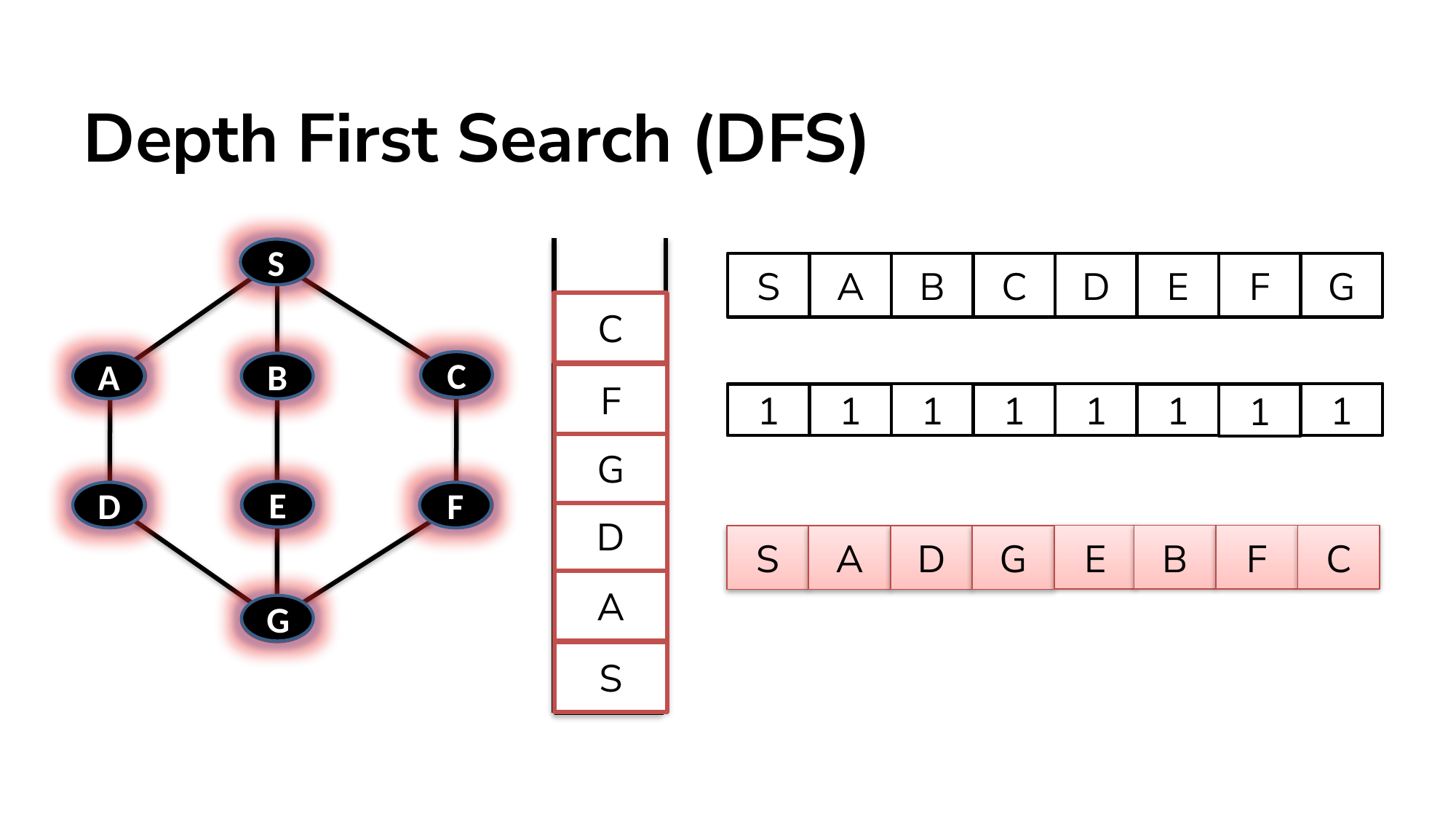

Depth First Search (DFS)
Topic/Course
S
A
B
C
D
E
F
G
S
S
A
B
C
D
E
F
G
C
B
C
A
B
E
F
1
0
0
0
0
0
0
0
0
1
1
1
1
1
1
1
G
E
D
F
D
E
B
F
C
S
A
D
G
A
G
S